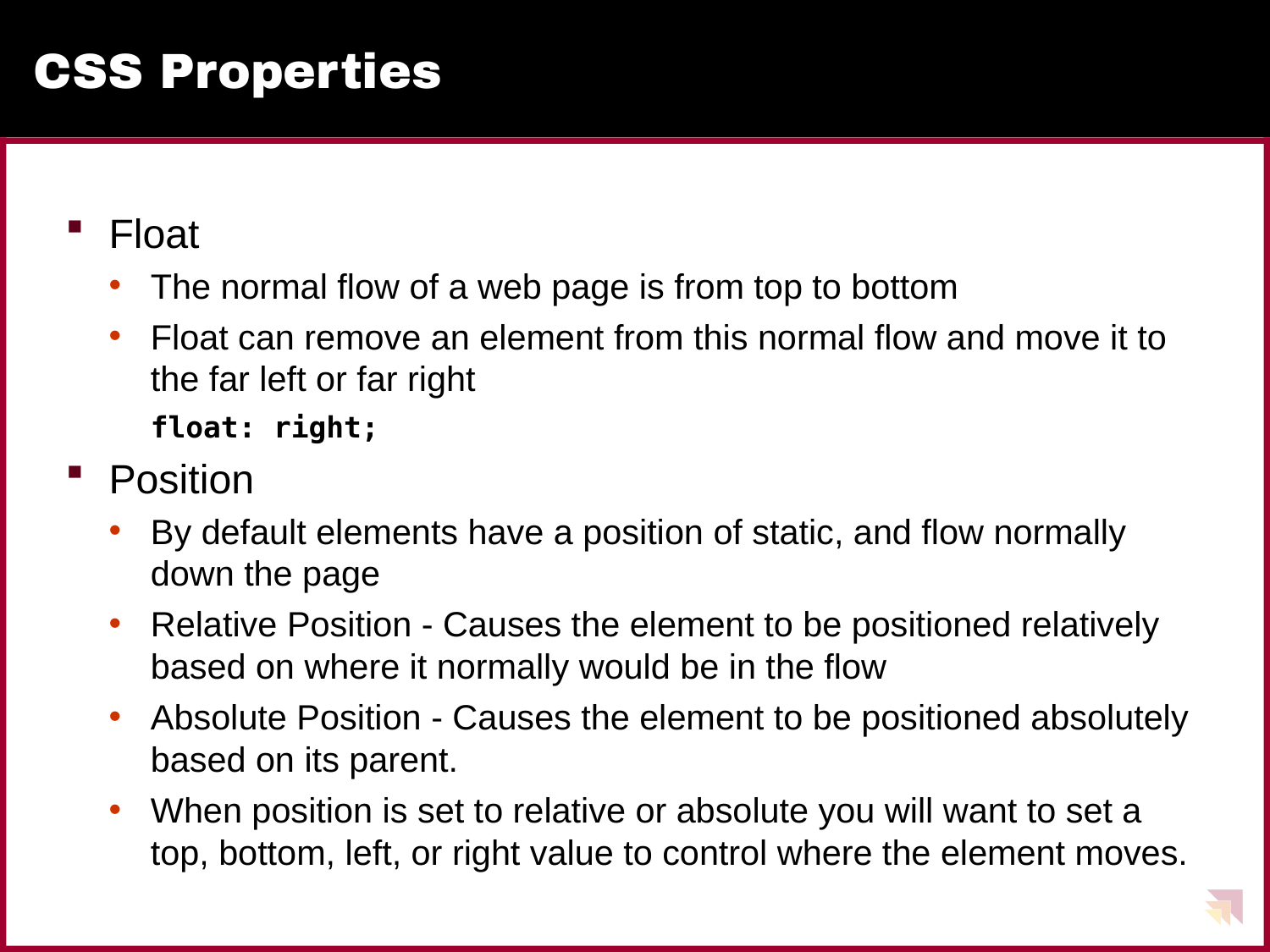

# CSS Properties
Float
The normal flow of a web page is from top to bottom
Float can remove an element from this normal flow and move it to the far left or far right
float: right;
Position
By default elements have a position of static, and flow normally down the page
	Relative Position - Causes the element to be positioned relatively based on where it normally would be in the flow
	Absolute Position - Causes the element to be positioned absolutely based on its parent.
When position is set to relative or absolute you will want to set a top, bottom, left, or right value to control where the element moves.